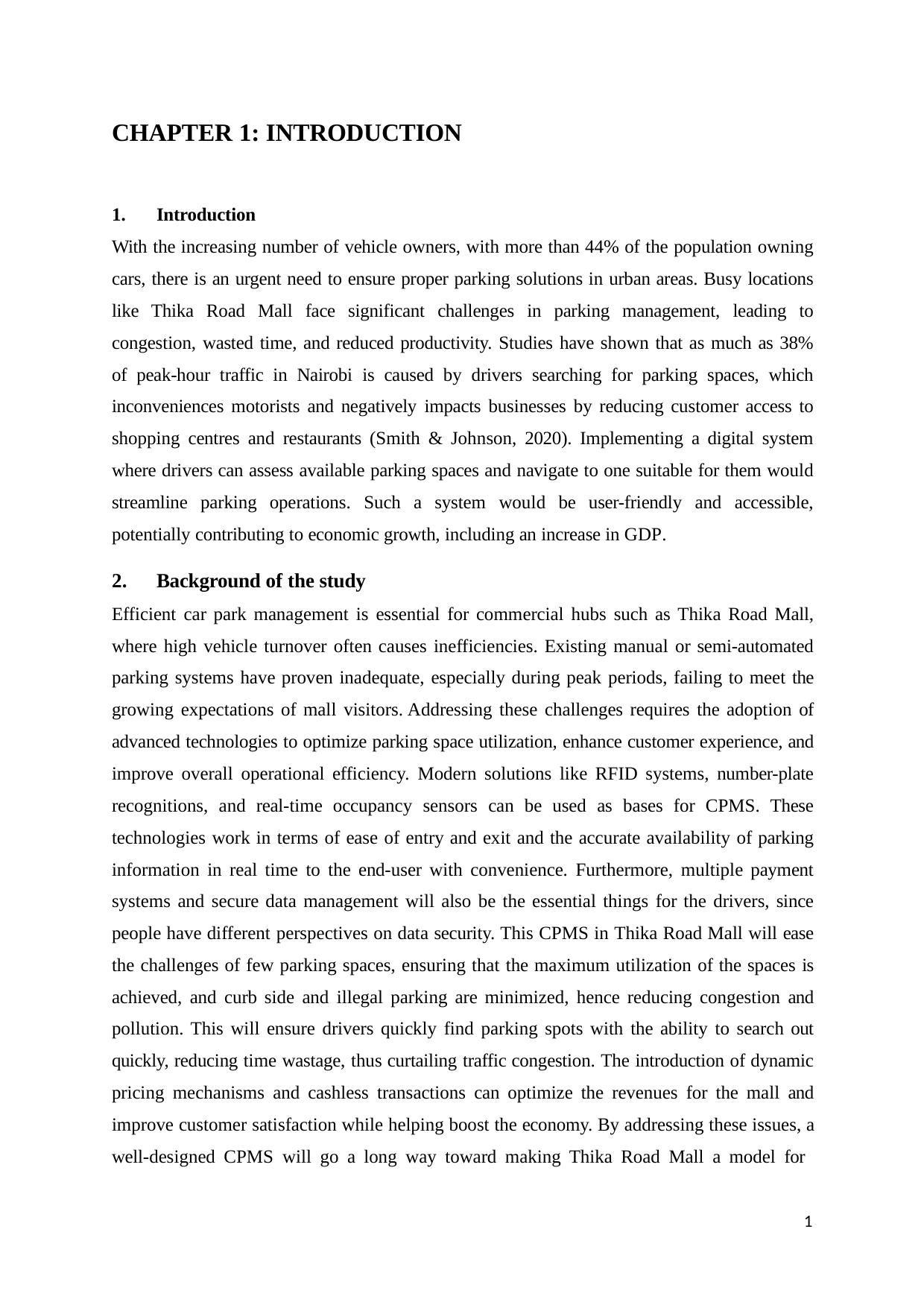

CHAPTER 1: INTRODUCTION

Introduction
With the increasing number of vehicle owners, with more than 44% of the population owning cars, there is an urgent need to ensure proper parking solutions in urban areas. Busy locations like Thika Road Mall face significant challenges in parking management, leading to congestion, wasted time, and reduced productivity. Studies have shown that as much as 38% of peak-hour traffic in Nairobi is caused by drivers searching for parking spaces, which inconveniences motorists and negatively impacts businesses by reducing customer access to shopping centres and restaurants (Smith & Johnson, 2020). Implementing a digital system where drivers can assess available parking spaces and navigate to one suitable for them would streamline parking operations. Such a system would be user-friendly and accessible, potentially contributing to economic growth, including an increase in GDP.

Background of the study
Efficient car park management is essential for commercial hubs such as Thika Road Mall, where high vehicle turnover often causes inefficiencies. Existing manual or semi-automated parking systems have proven inadequate, especially during peak periods, failing to meet the growing expectations of mall visitors. Addressing these challenges requires the adoption of advanced technologies to optimize parking space utilization, enhance customer experience, and improve overall operational efficiency. Modern solutions like RFID systems, number-plate recognitions, and real-time occupancy sensors can be used as bases for CPMS. These technologies work in terms of ease of entry and exit and the accurate availability of parking information in real time to the end-user with convenience. Furthermore, multiple payment systems and secure data management will also be the essential things for the drivers, since people have different perspectives on data security. This CPMS in Thika Road Mall will ease the challenges of few parking spaces, ensuring that the maximum utilization of the spaces is achieved, and curb side and illegal parking are minimized, hence reducing congestion and pollution. This will ensure drivers quickly find parking spots with the ability to search out quickly, reducing time wastage, thus curtailing traffic congestion. The introduction of dynamic pricing mechanisms and cashless transactions can optimize the revenues for the mall and improve customer satisfaction while helping boost the economy. By addressing these issues, a well-designed CPMS will go a long way toward making Thika Road Mall a model for
1